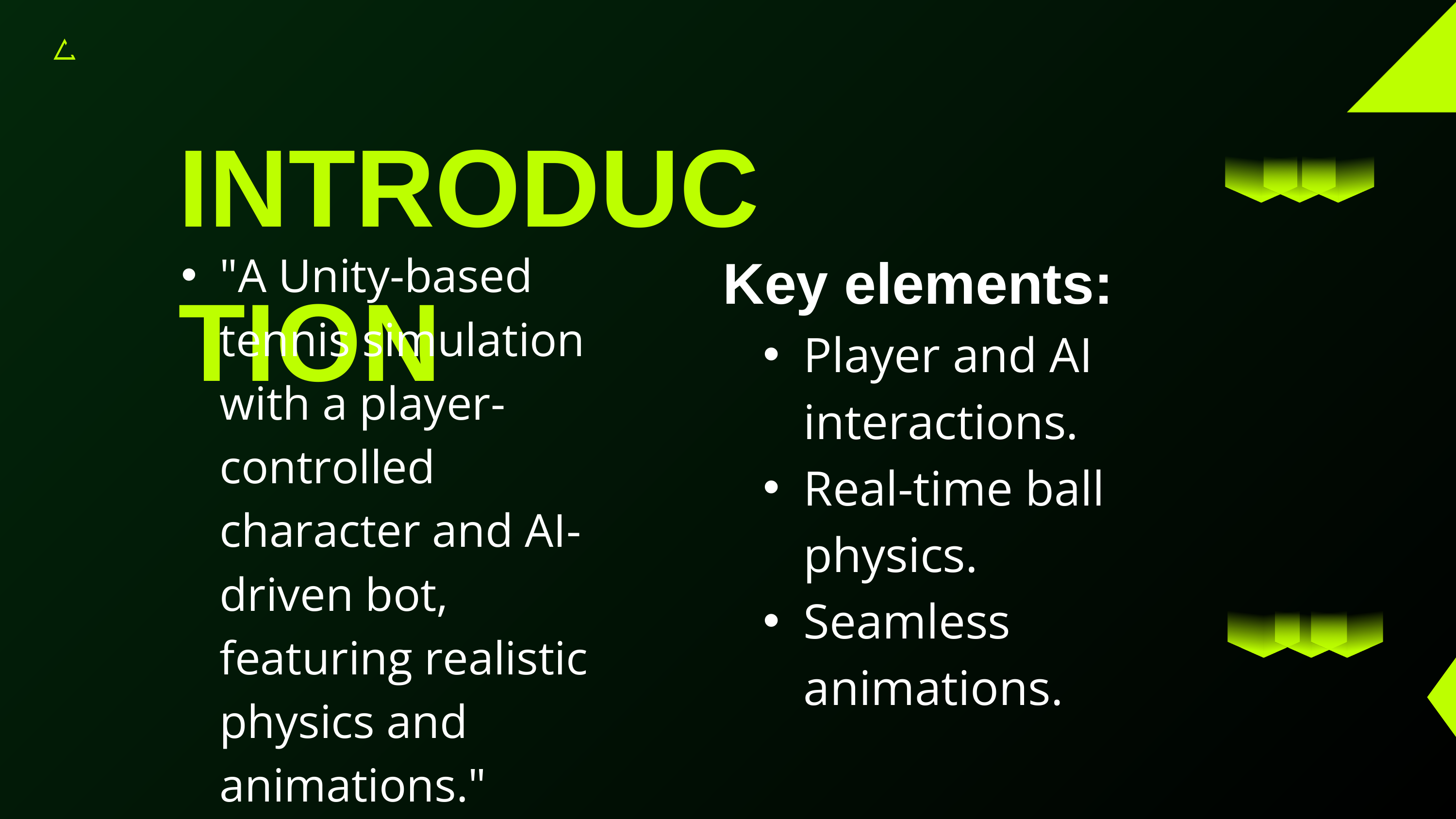

INTRODUCTION

Key elements:
Player and AI interactions.
Real-time ball physics.
Seamless animations.

"A Unity-based tennis simulation with a player-controlled character and AI-driven bot, featuring realistic physics and animations."